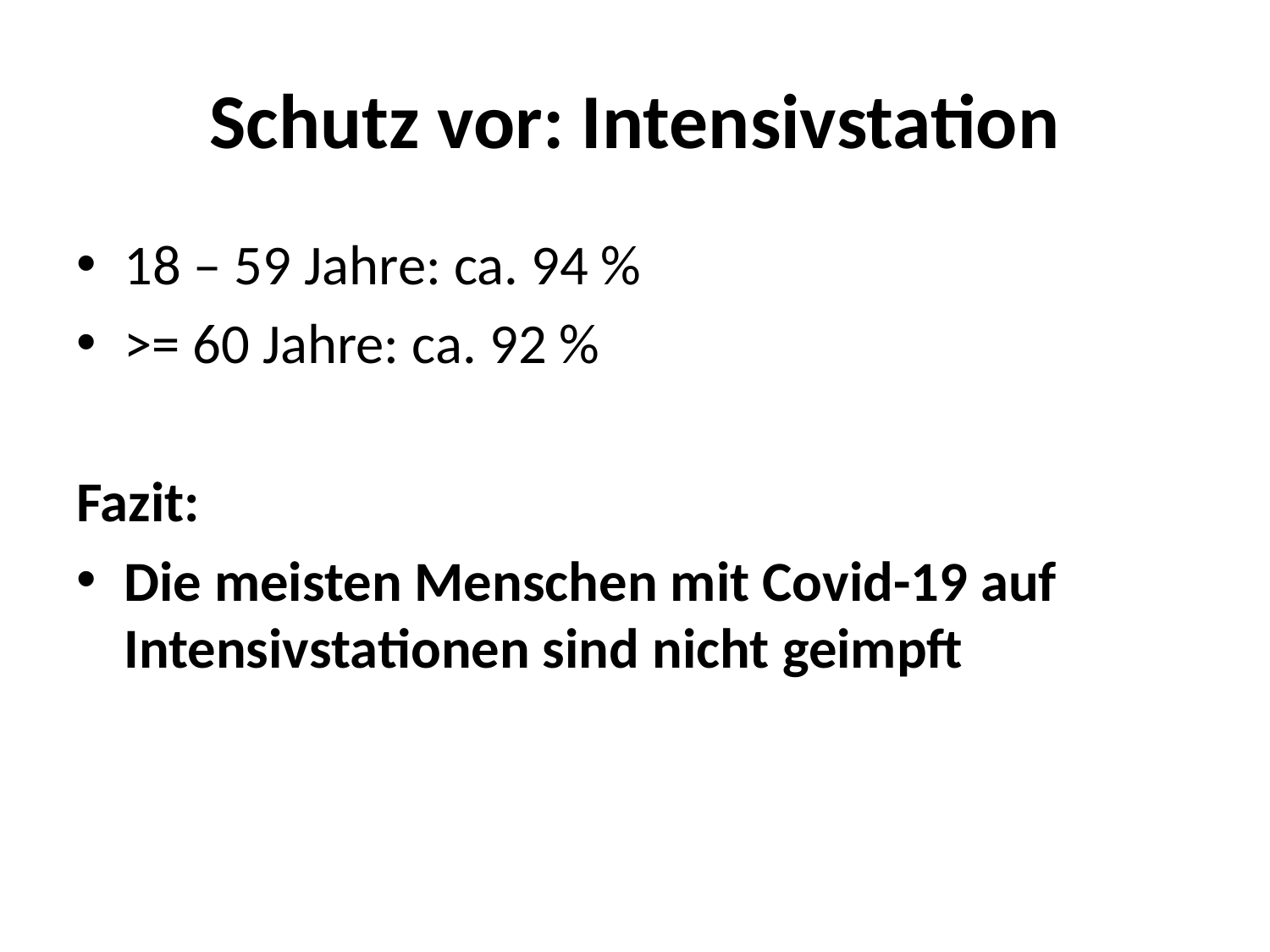

# Schutz vor: Intensivstation
18 – 59 Jahre: ca. 94 %
>= 60 Jahre: ca. 92 %

Fazit:
Die meisten Menschen mit Covid-19 auf Intensivstationen sind nicht geimpft